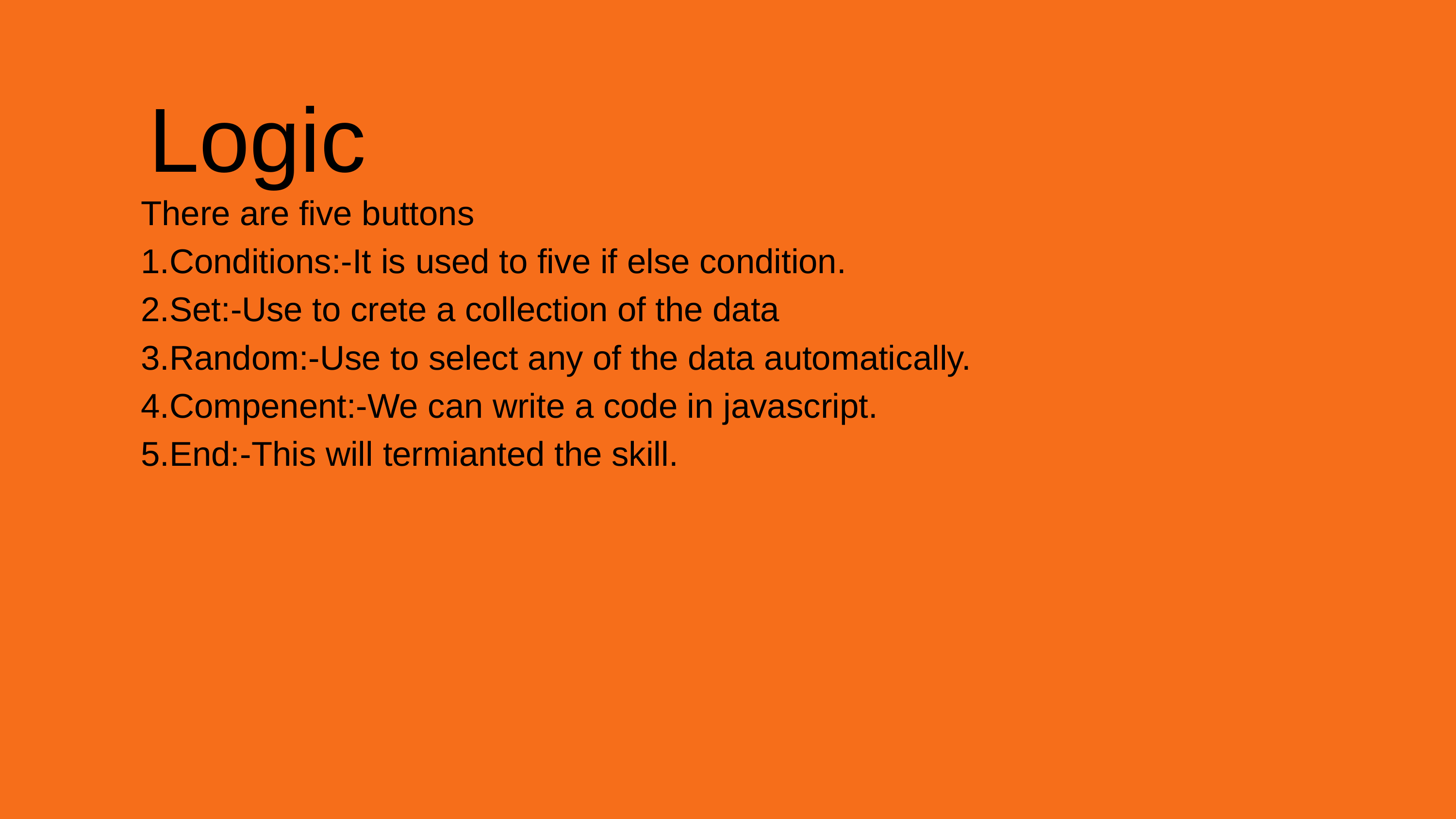

Logic
There are five buttons
1.Conditions:-It is used to five if else condition.
2.Set:-Use to crete a collection of the data
3.Random:-Use to select any of the data automatically.
4.Compenent:-We can write a code in javascript.
5.End:-This will termianted the skill.